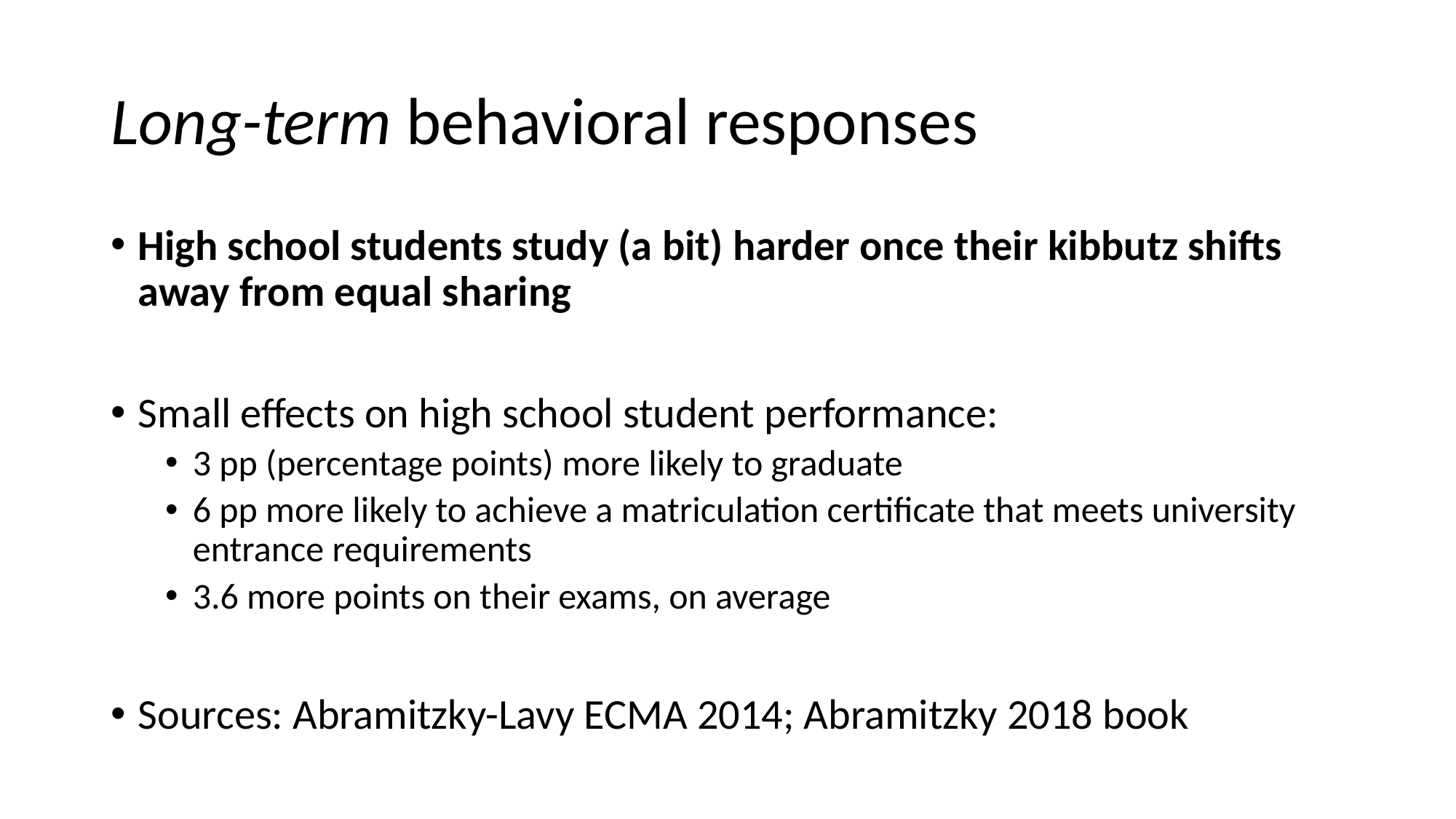

# Long-term behavioral responses
High school students study (a bit) harder once their kibbutz shifts away from equal sharing

Small effects on high school student performance:
3 pp (percentage points) more likely to graduate
6 pp more likely to achieve a matriculation certificate that meets university entrance requirements
3.6 more points on their exams, on average

Sources: Abramitzky-Lavy ECMA 2014; Abramitzky 2018 book